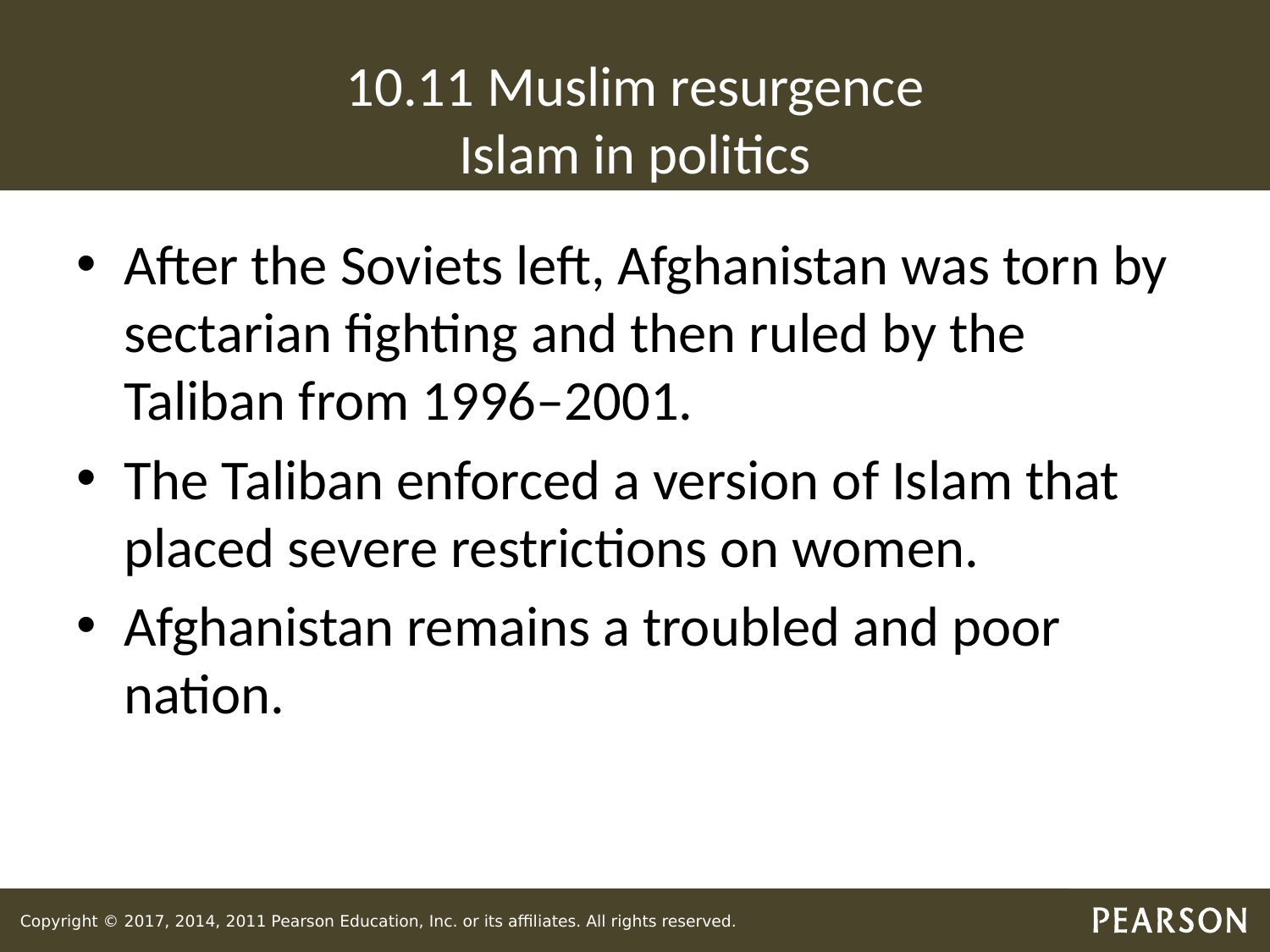

# 10.11 Muslim resurgence Islam in politics
After the Soviets left, Afghanistan was torn by sectarian fighting and then ruled by the Taliban from 1996–2001.
The Taliban enforced a version of Islam that placed severe restrictions on women.
Afghanistan remains a troubled and poor nation.